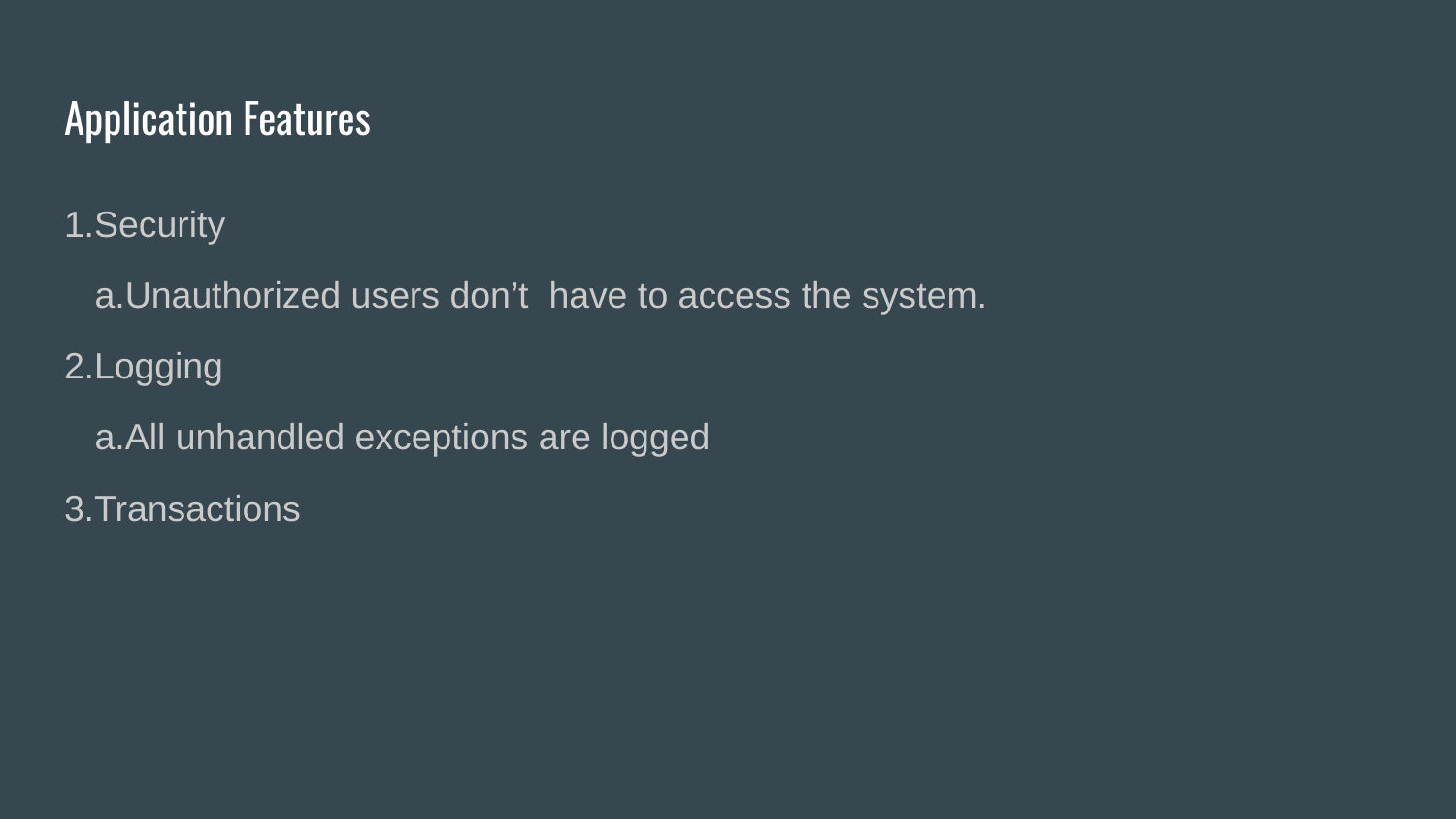

# Application Features
1.Security
   a.Unauthorized users don’t  have to access the system.
2.Logging
   a.All unhandled exceptions are logged
3.Transactions